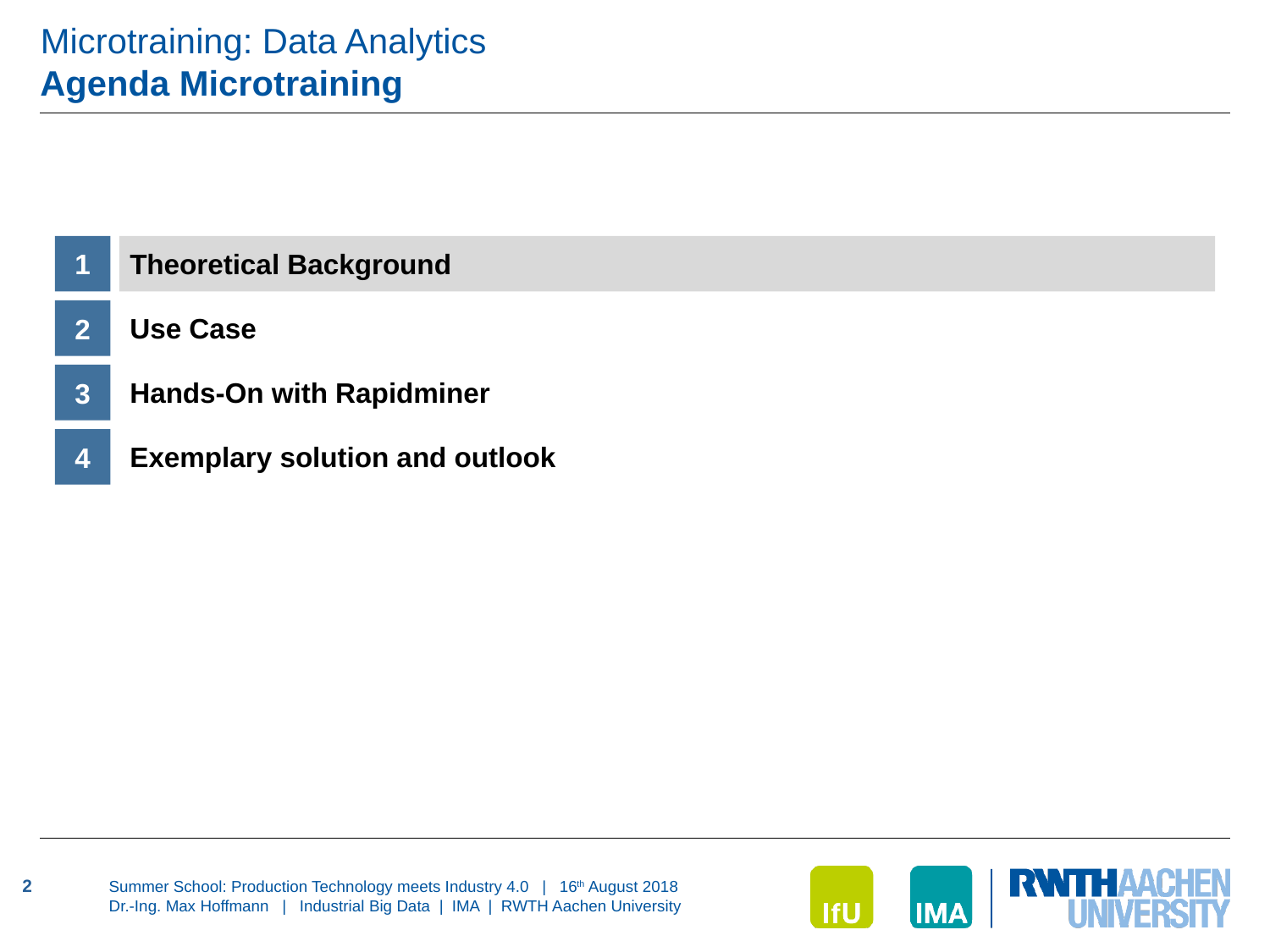

Microtraining: Data Analytics
# Agenda Microtraining
1

Theoretical Background
2
Use Case
3
Hands-On with Rapidminer
4
Exemplary solution and outlook